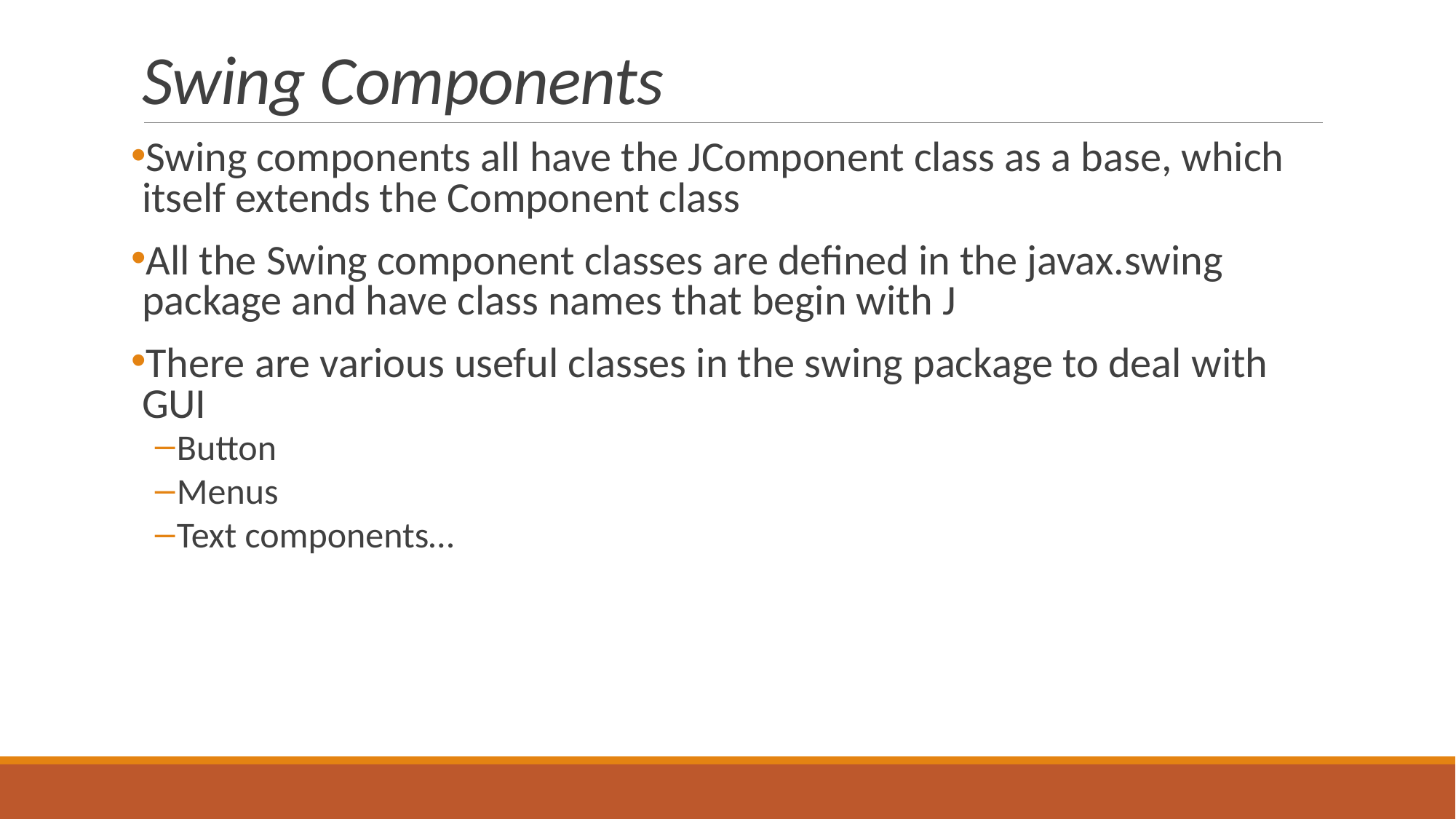

# Swing Components
Swing components all have the JComponent class as a base, which itself extends the Component class
All the Swing component classes are defined in the javax.swing package and have class names that begin with J
There are various useful classes in the swing package to deal with GUI
Button
Menus
Text components…